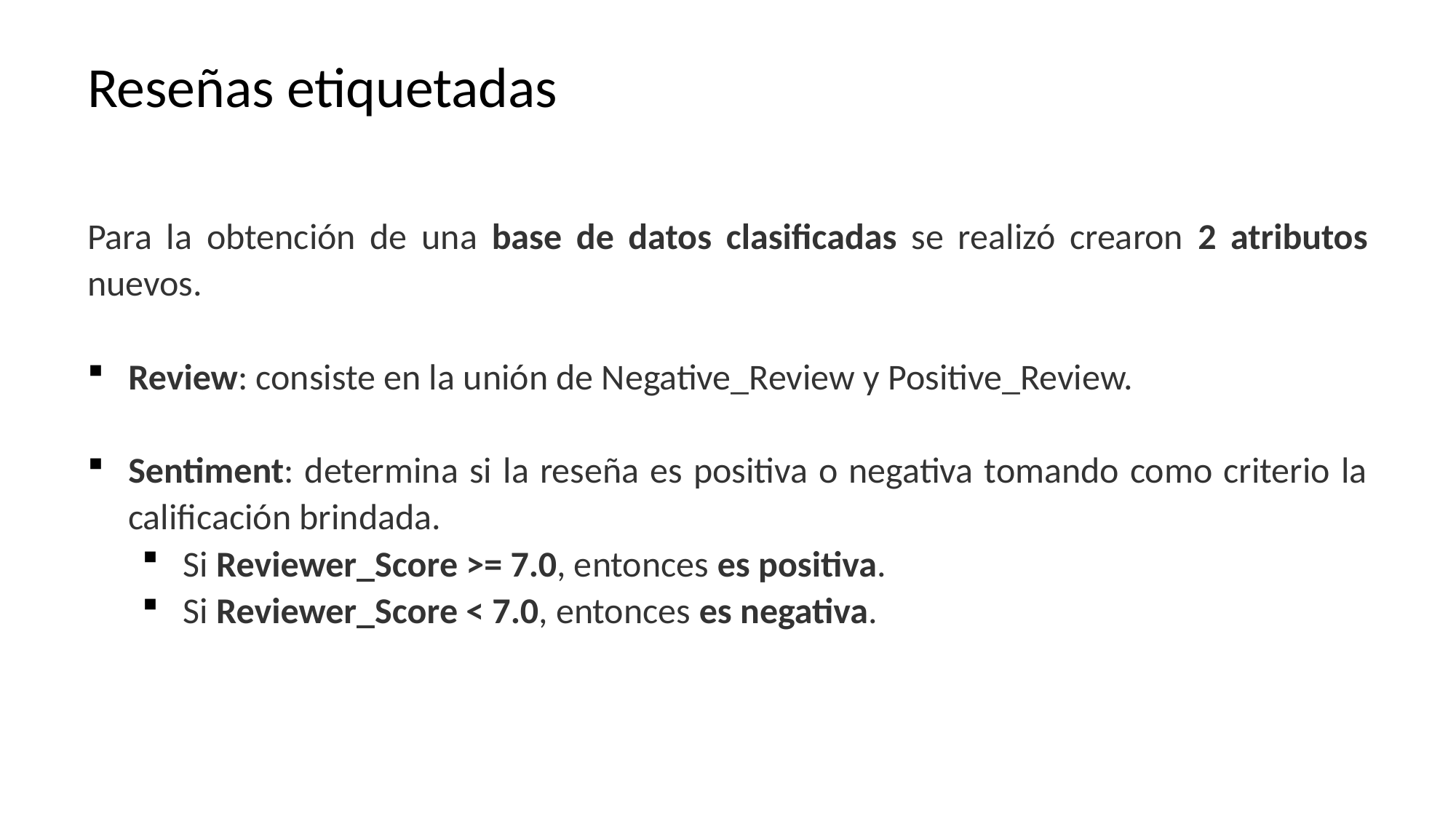

# Reseñas etiquetadas
Para la obtención de una base de datos clasificadas se realizó crearon 2 atributos nuevos.

Review: consiste en la unión de Negative_Review y Positive_Review.

Sentiment: determina si la reseña es positiva o negativa tomando como criterio la calificación brindada.
Si Reviewer_Score >= 7.0, entonces es positiva.
Si Reviewer_Score < 7.0, entonces es negativa.